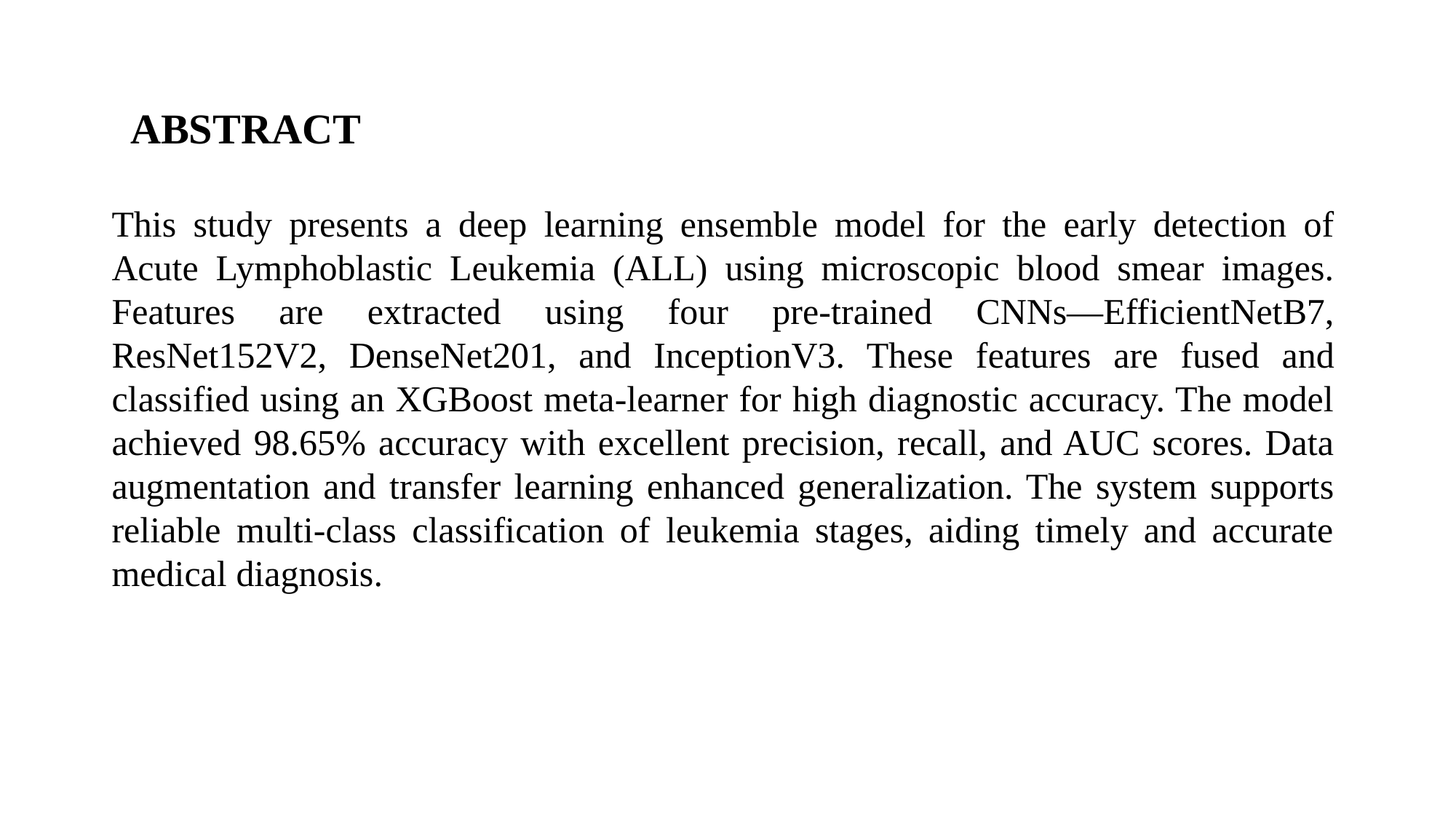

ABSTRACT
This study presents a deep learning ensemble model for the early detection of Acute Lymphoblastic Leukemia (ALL) using microscopic blood smear images. Features are extracted using four pre-trained CNNs—EfficientNetB7, ResNet152V2, DenseNet201, and InceptionV3. These features are fused and classified using an XGBoost meta-learner for high diagnostic accuracy. The model achieved 98.65% accuracy with excellent precision, recall, and AUC scores. Data augmentation and transfer learning enhanced generalization. The system supports reliable multi-class classification of leukemia stages, aiding timely and accurate medical diagnosis.